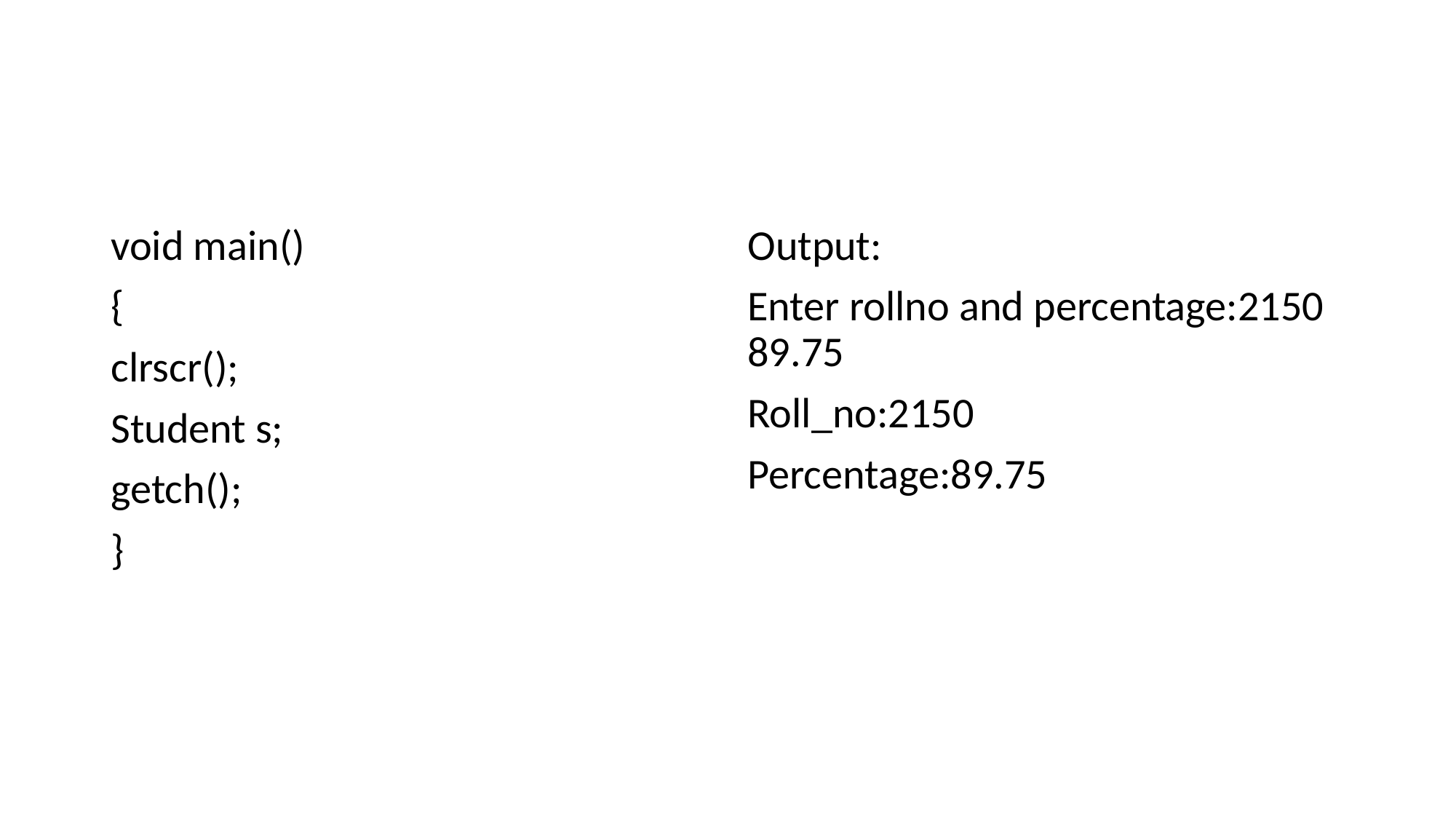

#
void main()
{
clrscr();
Student s;
getch();
}
Output:
Enter rollno and percentage:2150 89.75
Roll_no:2150
Percentage:89.75